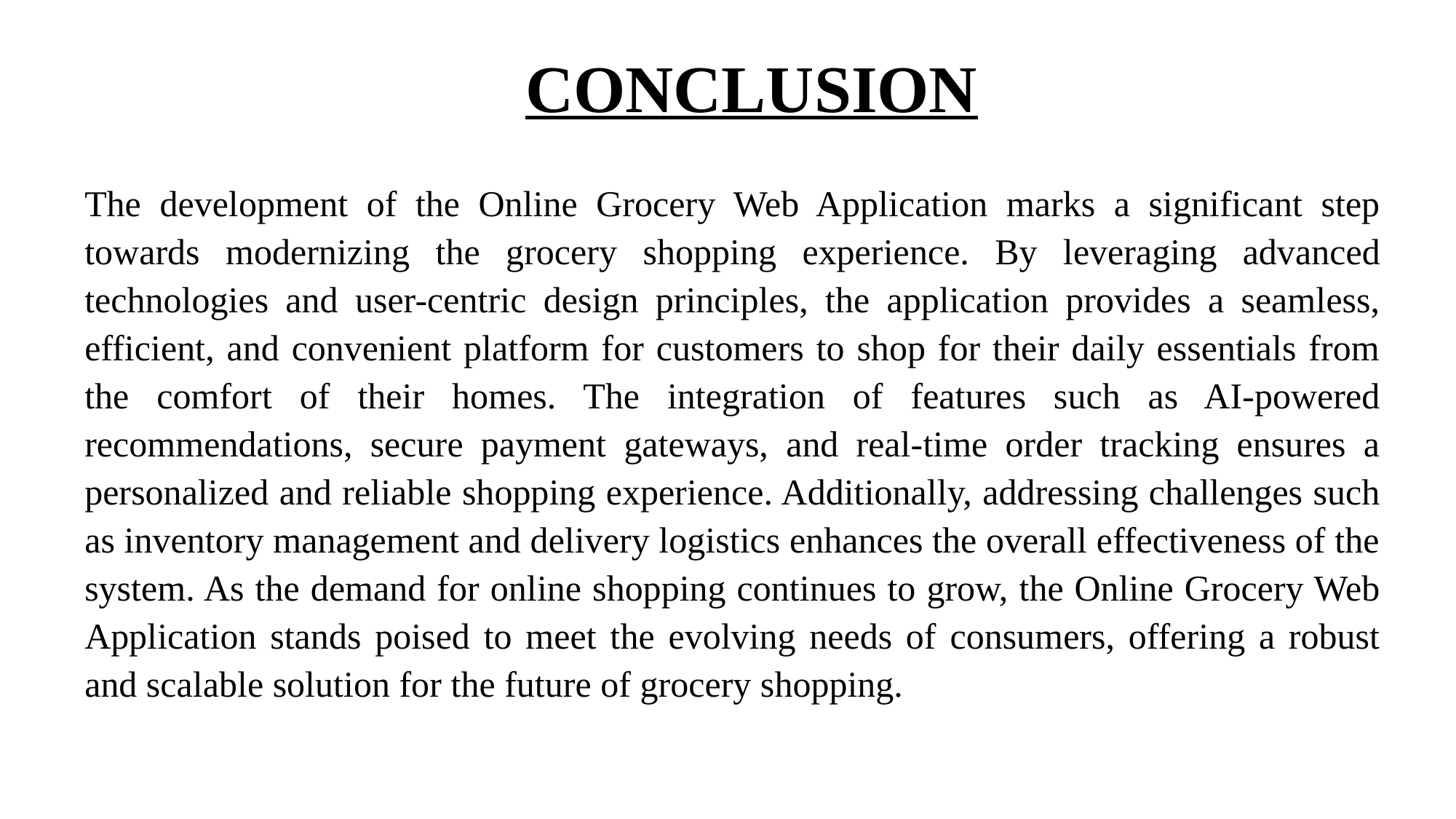

# CONCLUSION
The development of the Online Grocery Web Application marks a significant step towards modernizing the grocery shopping experience. By leveraging advanced technologies and user-centric design principles, the application provides a seamless, efficient, and convenient platform for customers to shop for their daily essentials from the comfort of their homes. The integration of features such as AI-powered recommendations, secure payment gateways, and real-time order tracking ensures a personalized and reliable shopping experience. Additionally, addressing challenges such as inventory management and delivery logistics enhances the overall effectiveness of the system. As the demand for online shopping continues to grow, the Online Grocery Web Application stands poised to meet the evolving needs of consumers, offering a robust and scalable solution for the future of grocery shopping.